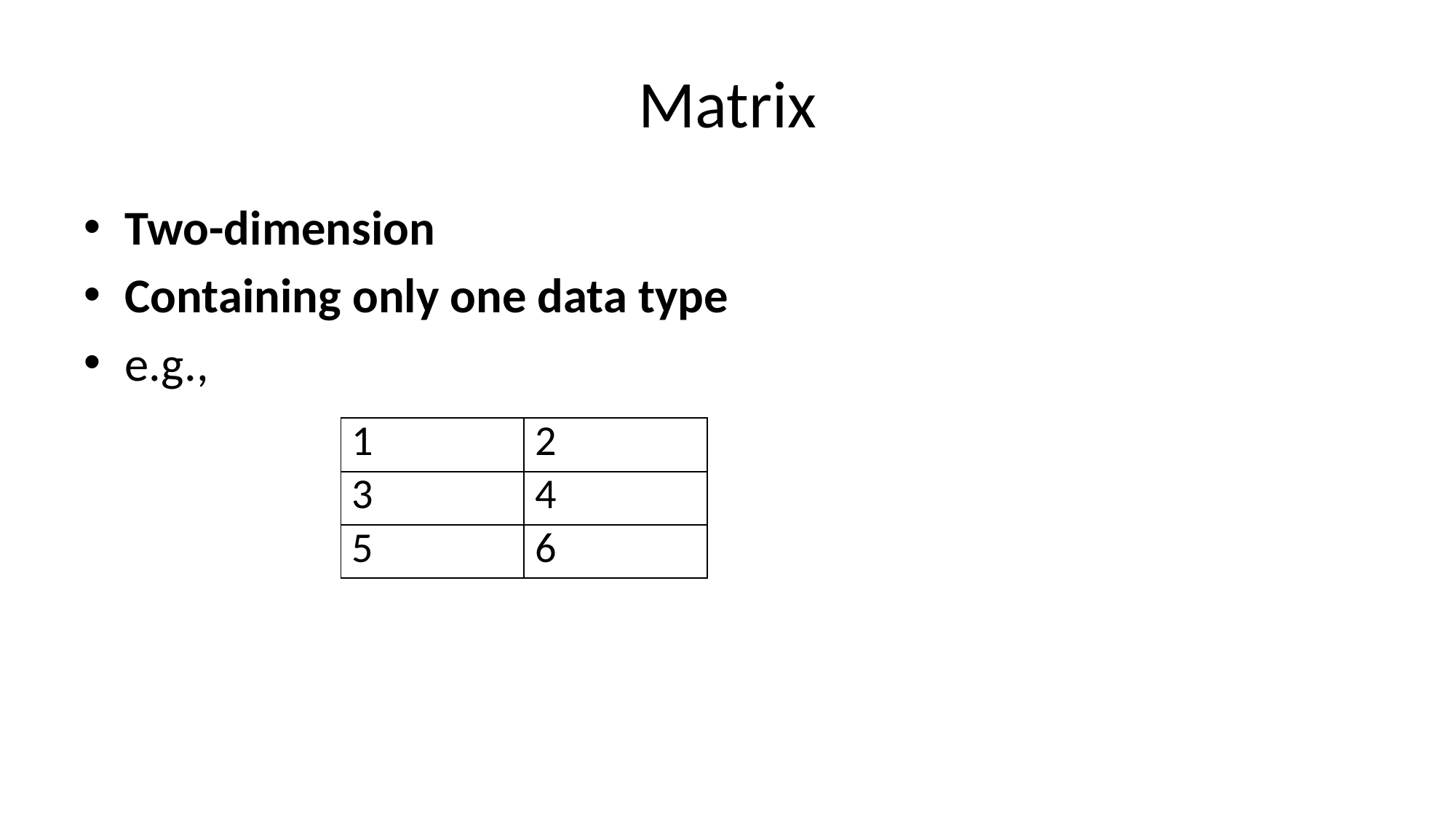

# Matrix
Two-dimension
Containing only one data type
e.g.,

| 1 | 2 |
| --- | --- |
| 3 | 4 |
| 5 | 6 |